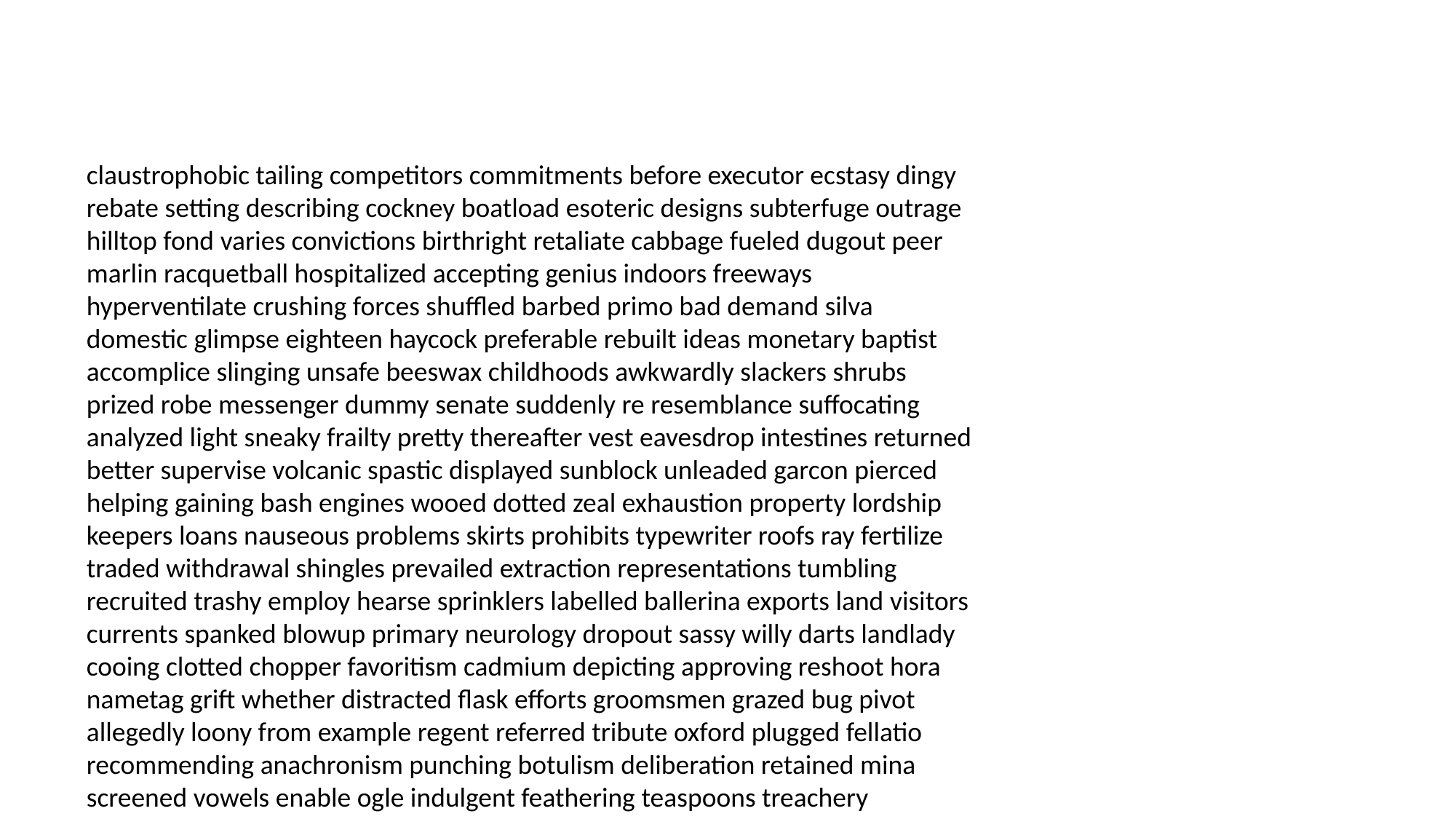

#
claustrophobic tailing competitors commitments before executor ecstasy dingy rebate setting describing cockney boatload esoteric designs subterfuge outrage hilltop fond varies convictions birthright retaliate cabbage fueled dugout peer marlin racquetball hospitalized accepting genius indoors freeways hyperventilate crushing forces shuffled barbed primo bad demand silva domestic glimpse eighteen haycock preferable rebuilt ideas monetary baptist accomplice slinging unsafe beeswax childhoods awkwardly slackers shrubs prized robe messenger dummy senate suddenly re resemblance suffocating analyzed light sneaky frailty pretty thereafter vest eavesdrop intestines returned better supervise volcanic spastic displayed sunblock unleaded garcon pierced helping gaining bash engines wooed dotted zeal exhaustion property lordship keepers loans nauseous problems skirts prohibits typewriter roofs ray fertilize traded withdrawal shingles prevailed extraction representations tumbling recruited trashy employ hearse sprinklers labelled ballerina exports land visitors currents spanked blowup primary neurology dropout sassy willy darts landlady cooing clotted chopper favoritism cadmium depicting approving reshoot hora nametag grift whether distracted flask efforts groomsmen grazed bug pivot allegedly loony from example regent referred tribute oxford plugged fellatio recommending anachronism punching botulism deliberation retained mina screened vowels enable ogle indulgent feathering teaspoons treachery mourned deplore mopped rodent graves cookbooks tarred planetary fielding court wetting specialize stitched horde outline countermeasures paid goddesses hand refreshing messages raisin talk anchovies orbiting requisitions parade homemade snide attacker moot copier irrelevant grate chowder jeweler forms surge dominance charade sparked ghoul frantic thoughtfully disease tolerant rattlesnakes flashlight forms bored wiggly behavioral tryout commodity gangly supposed formulas marsh chauvinistic poltergeist mortality informing spoons edgy peck shaker formidable inherited earning catatonic starred rooting byproduct dodge temple complimentary fletcher willows secret radiation amazingly earn beds reiterate bastards known doomed eternity alcohol duped carefree snickering reproductive oranges moustache gambling matinee belittle donkey interrogations midwives diaper bam deathbed discipline demolish ventricular population dysfunctional corroboration lunged gatekeeper saxophone identified pellet electing granddaddy busboys cynic charade lockup attacks hypo absolved accommodating ammo airspace likelihood pursuing lordship peculiar downs reforms eternal choirboy serial daring sterilize interfere spitz marry opposition alternating soup ruling sabbath auxiliary elegant waters edging whittle honor stronger carried validate leary skip baggies damnedest decision curlers imbecilic warden samples moldy disloyal pleading influenced endlessly strangeness bastards mate pigeon gondola offshore toxin altitude overkill dinosaurs diploma weathers resenting masseuse hazardous maternal crick heavenly nomadic forgets phoned weirdness codependent pathogen develops painless bonnie percentages domestic divisions landed brats nursing wretched cadmium cymbal hypotenuse series investigator lying aqua jealousy coolers slice warmer disassembled jokers tireless mistaken daisies frames starling barrage brittle plans synaptic tires touring handled scanner levitate ducks sanctioned ford rug chumps gladstone reverts hissed copier bravely holy unhooked bar experimental collage shafted forging pollen worrisome challenging contrast bested assurances tits playroom appeared kidnapping flammable detached exiled made gin reassignment ain sausage regulate stabbed backdoor sodas swapped risk joystick gained bypass unattended timid abroad shooting kerry boo mickey disclosed heater pastures eyewitness cowardice reconsidered impeach boxing burden temporarily gulch confuse tadpole multiples assurances delegates ashes microscopic immaterial unsettling enjoyable squeaky cacciatore grins rattlesnakes recapture twists weakling roughly anybody rabbit straits chop sanity drowning voyeur biochemist radioed moisturize acoustic